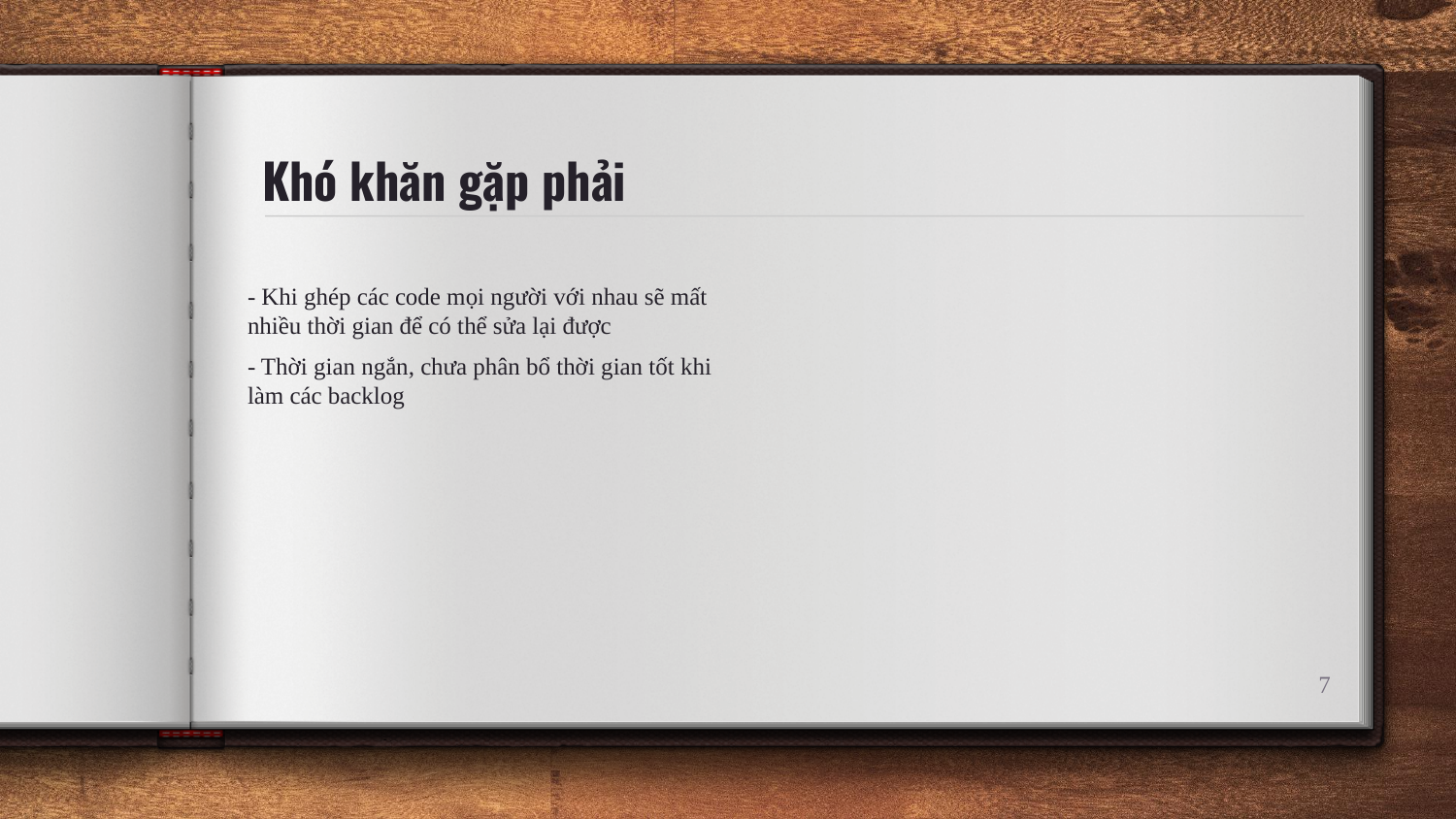

Khó khăn gặp phải

- Khi ghép các code mọi người với nhau sẽ mất nhiều thời gian để có thể sửa lại được
- Thời gian ngắn, chưa phân bổ thời gian tốt khi làm các backlog

7